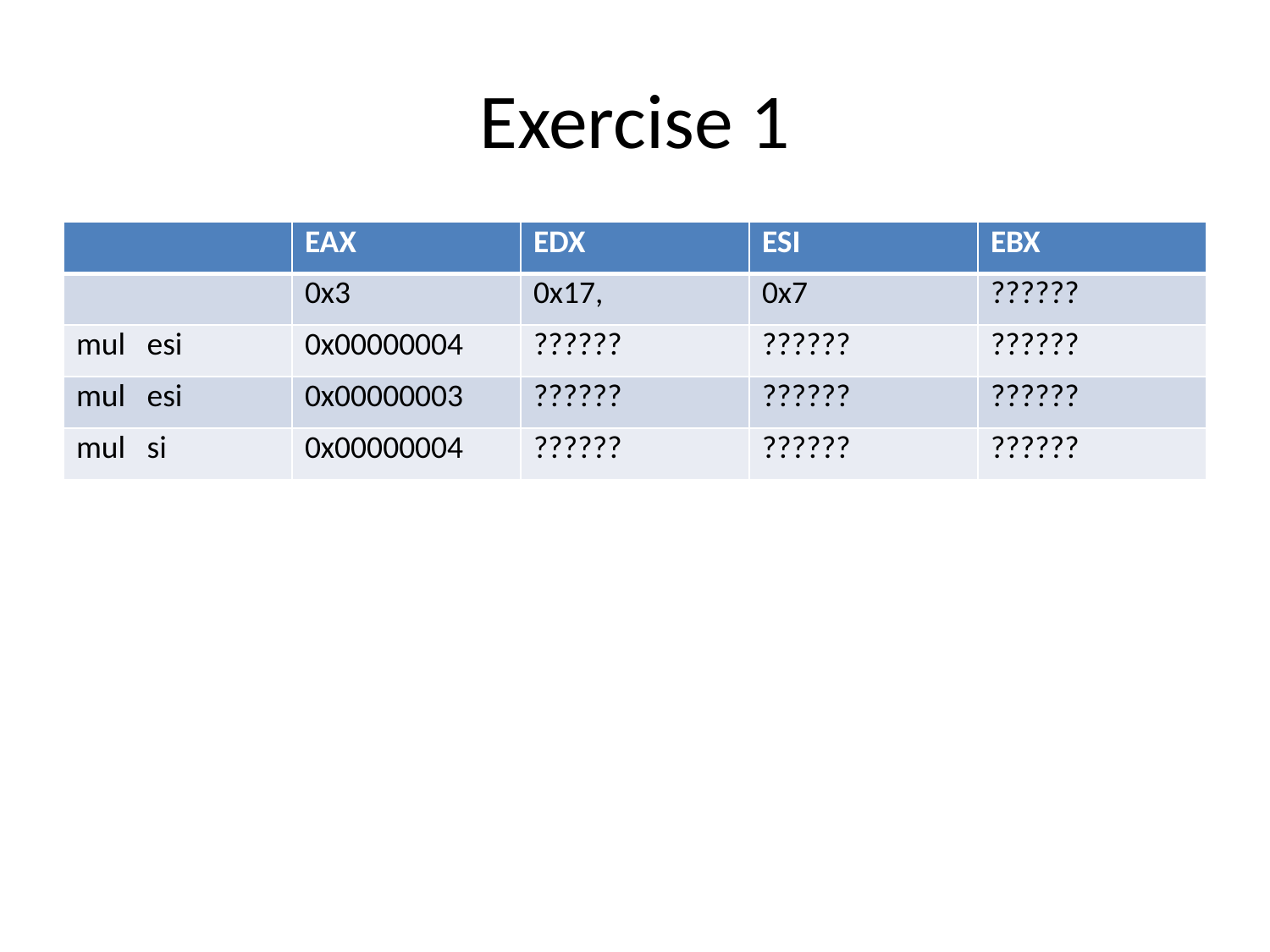

# Exercise 1
|  | EAX | EDX | ESI | EBX |
| --- | --- | --- | --- | --- |
|  | 0x3 | 0x17, | 0x7 | ?????? |
| mul esi | 0x00000004 | ?????? | ?????? | ?????? |
| mul esi | 0x00000003 | ?????? | ?????? | ?????? |
| mul si | 0x00000004 | ?????? | ?????? | ?????? |